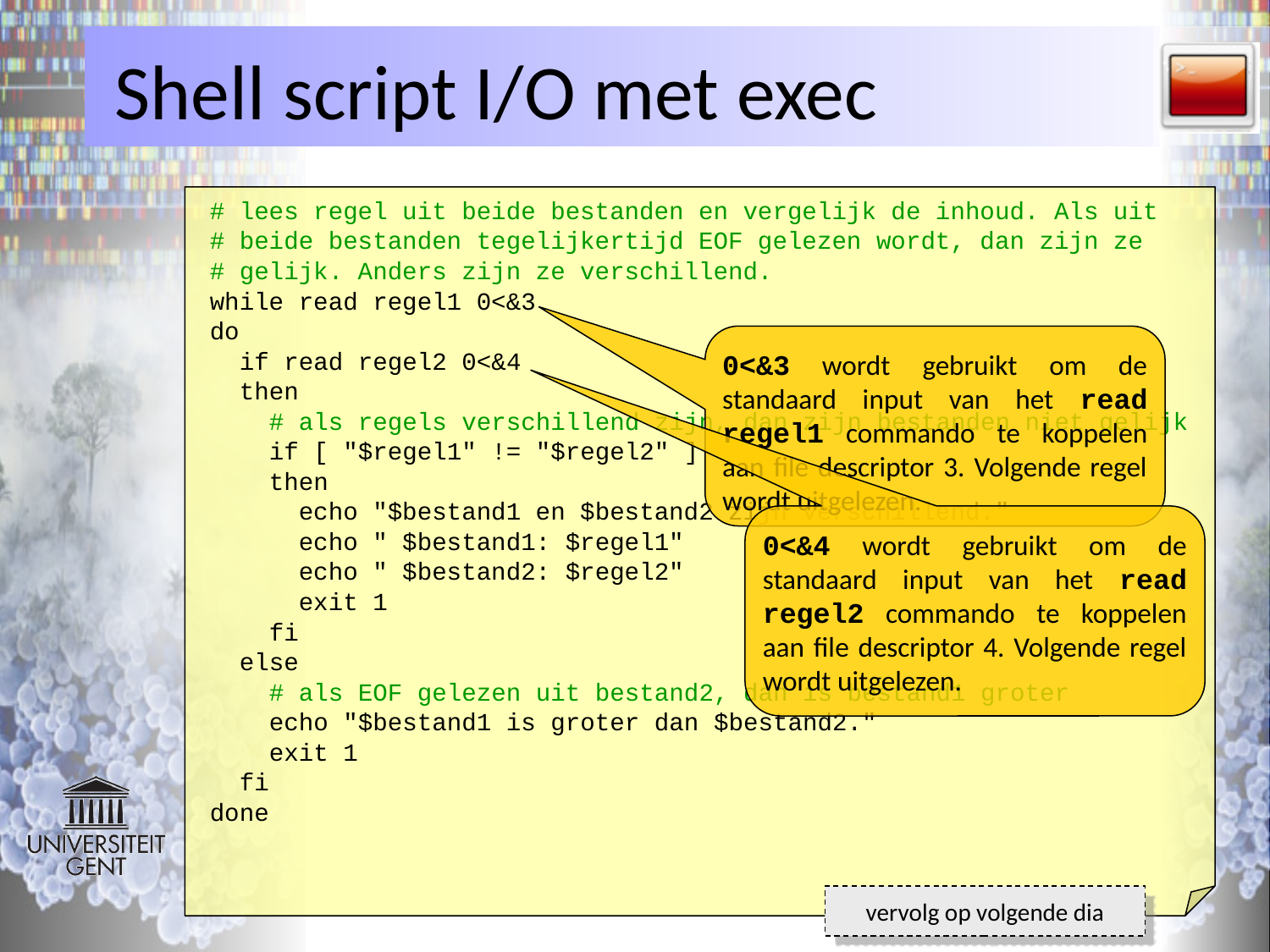

# Shell script I/O met exec
# lees regel uit beide bestanden en vergelijk de inhoud. Als uit
# beide bestanden tegelijkertijd EOF gelezen wordt, dan zijn ze
# gelijk. Anders zijn ze verschillend.
while read regel1 0<&3
do
  if read regel2 0<&4
  then
    # als regels verschillend zijn, dan zijn bestanden niet gelijk
    if [ "$regel1" != "$regel2" ]
    then
      echo "$bestand1 en $bestand2 zijn verschillend."
      echo " $bestand1: $regel1"
      echo " $bestand2: $regel2"
      exit 1
    fi
  else
    # als EOF gelezen uit bestand2, dan is bestand1 groter
    echo "$bestand1 is groter dan $bestand2."
    exit 1
  fi
done
0<&3 wordt gebruikt om de standaard input van het read regel1 commando te koppelen aan file descriptor 3. Volgende regel wordt uitgelezen.
0<&4 wordt gebruikt om de standaard input van het read regel2 commando te koppelen aan file descriptor 4. Volgende regel wordt uitgelezen.
vervolg op volgende dia